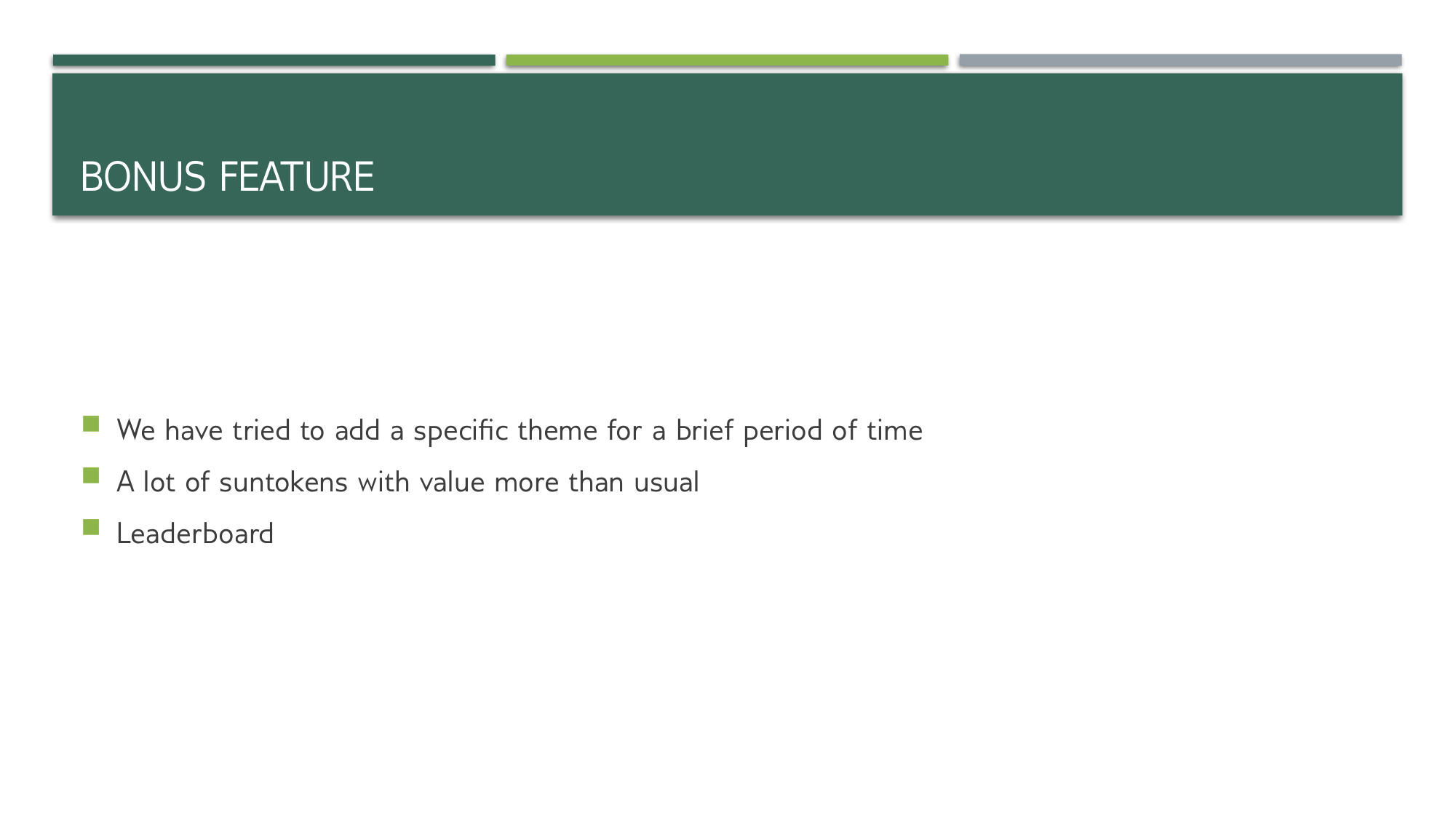

# Bonus feature
We have tried to add a specific theme for a brief period of time
A lot of suntokens with value more than usual
Leaderboard